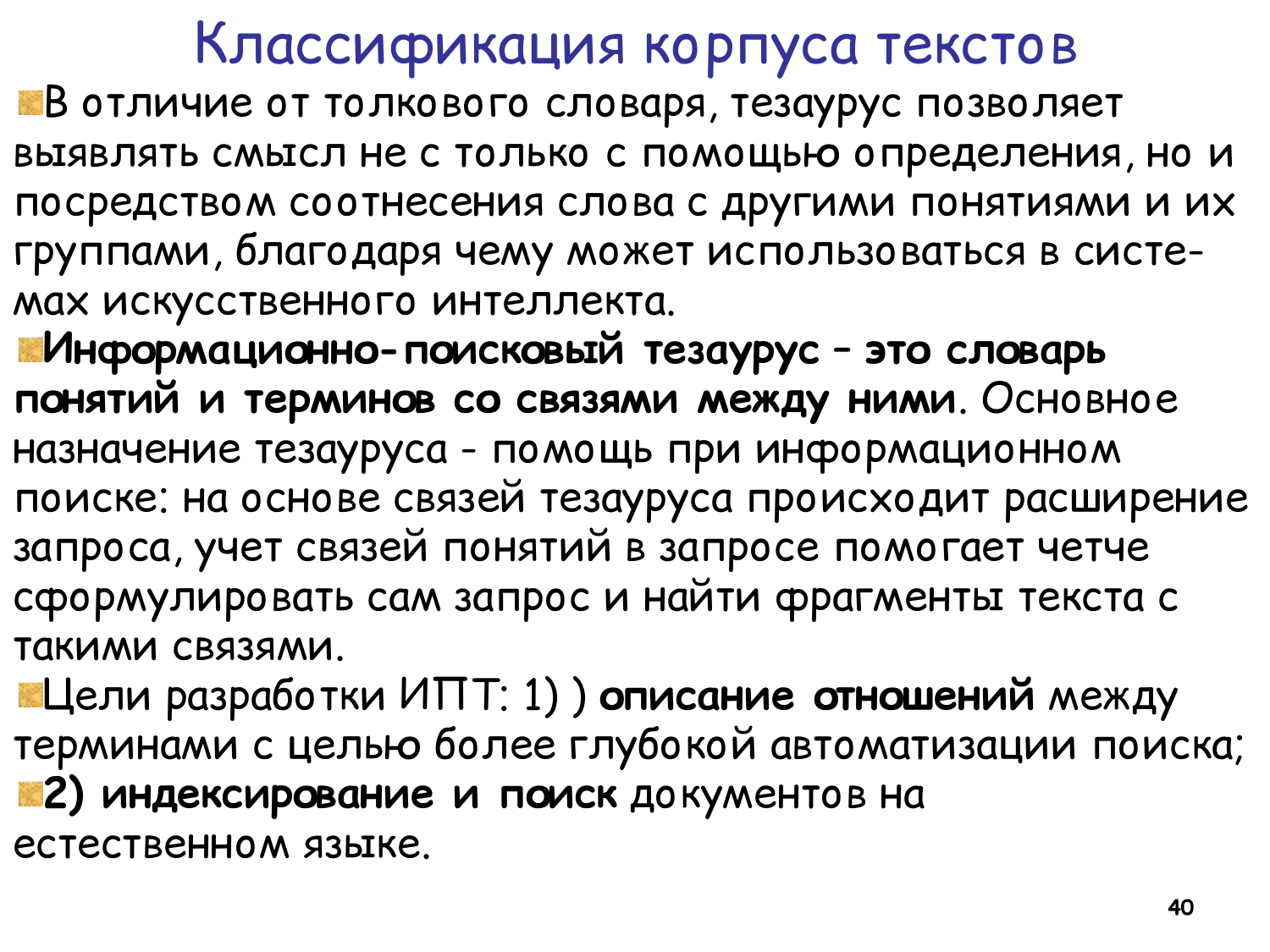

Классификация корпуса текстов
В отличие от толкового словаря, тезаурус позволяет выявлять смысл не с только с помощью определения, но и посредством соотнесения слова с другими понятиями и их группами, благодаря чему может использоваться в систе-мах искусственного интеллекта.
Информационно-поисковый тезаурус – это словарь понятий и терминов со связями между ними. Основное назначение тезауруса - помощь при информационном поиске: на основе связей тезауруса происходит расширение запроса, учет связей понятий в запросе помогает четче сформулировать сам запрос и найти фрагменты текста с такими связями.
Цели разработки ИПТ: 1) ) описание отношений между терминами с целью более глубокой автоматизации поиска;
2) индексирование и поиск документов на  естественном языке.

40